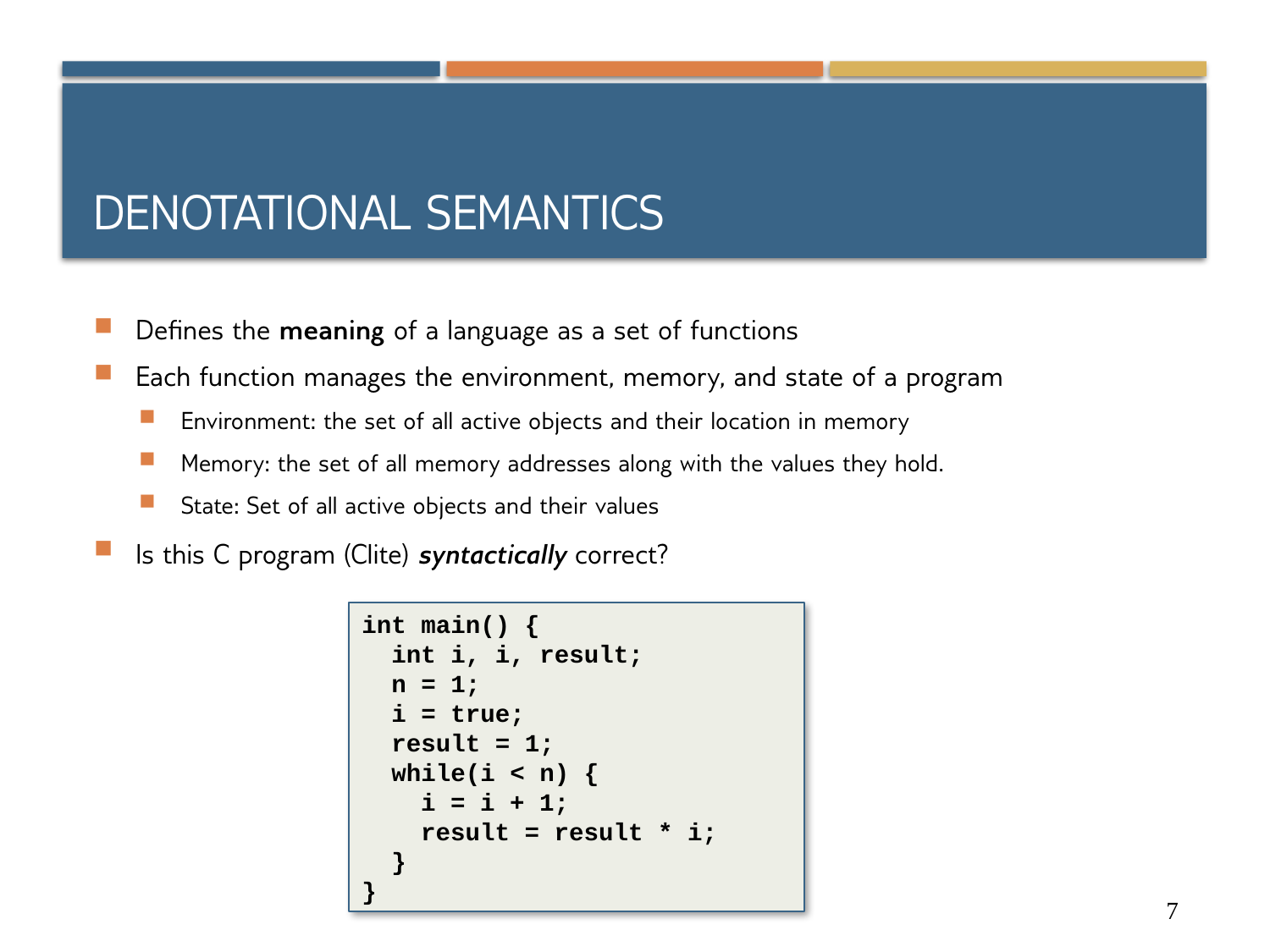

# Denotational Semantics
Defines the meaning of a language as a set of functions
Each function manages the environment, memory, and state of a program
Environment: the set of all active objects and their location in memory
Memory: the set of all memory addresses along with the values they hold.
State: Set of all active objects and their values
Is this C program (Clite) syntactically correct?
int main() {
  int i, i, result;
  n = 1;
  i = true;
  result = 1;
  while(i < n) {
    i = i + 1;
    result = result * i;
  }
}